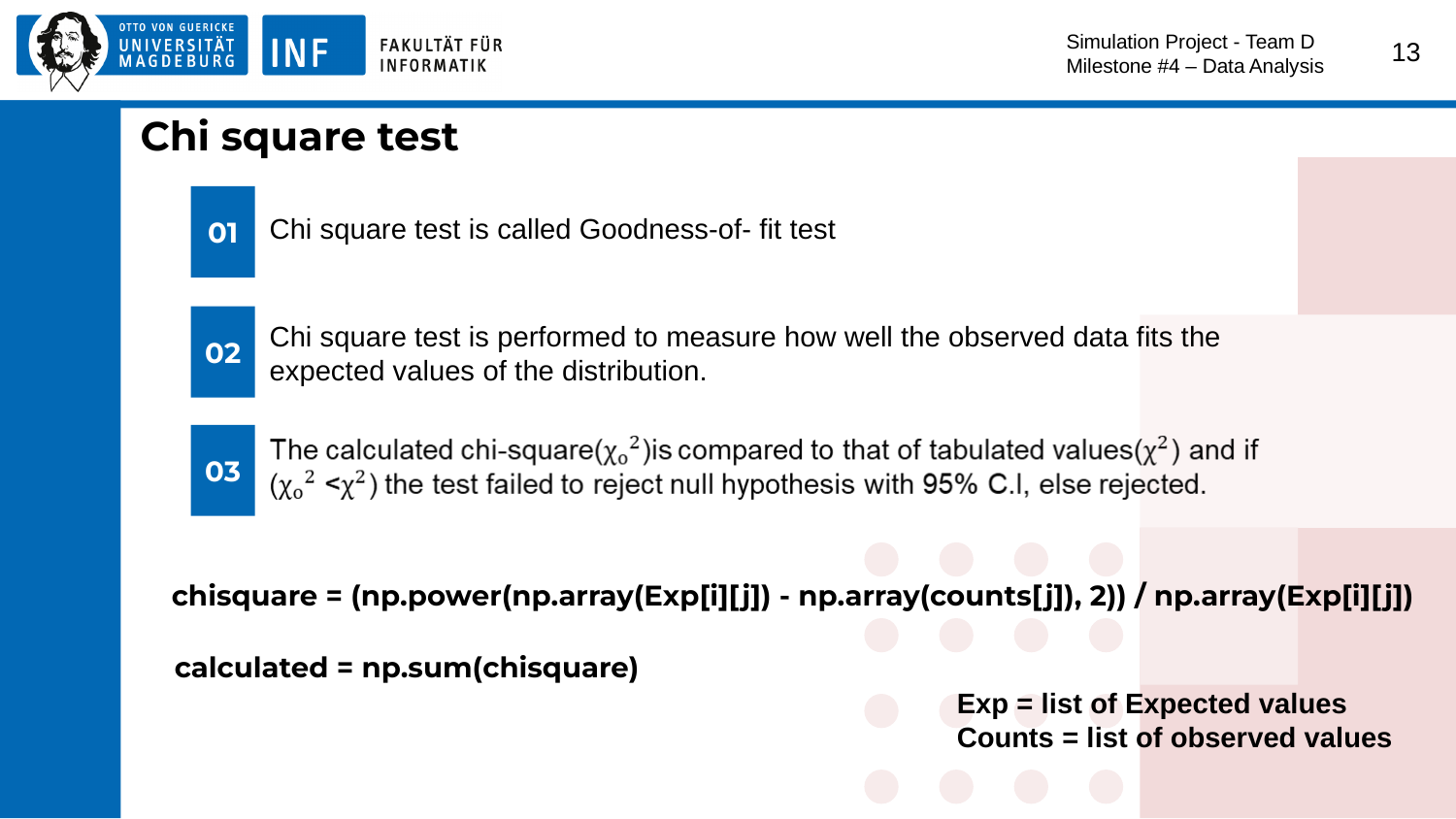

Simulation Project - Team D
Milestone #4 – Data Analysis
13
# Chi square test
01
Chi square test is called Goodness-of- fit test
02
Chi square test is performed to measure how well the observed data fits the expected values of the distribution.
03

chisquare = (np.power(np.array(Exp[i][j]) - np.array(counts[j]), 2)) / np.array(Exp[i][j])
calculated = np.sum(chisquare)
Exp = list of Expected values
Counts = list of observed values